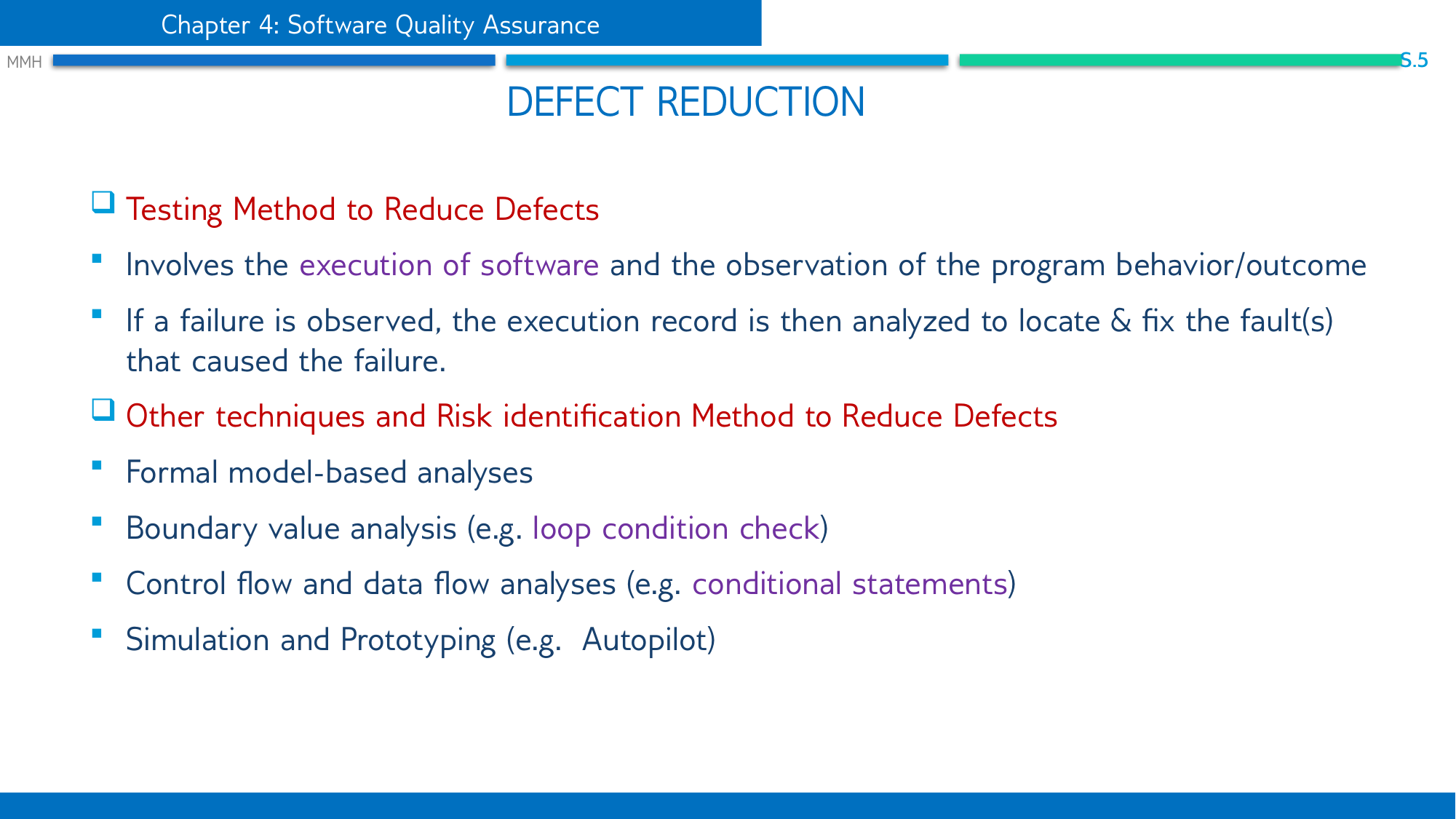

Chapter 4: Software Quality Assurance
 S.5
  MMH
Defect reduction
Testing Method to Reduce Defects
Involves the execution of software and the observation of the program behavior/outcome
If a failure is observed, the execution record is then analyzed to locate & fix the fault(s) that caused the failure.
Other techniques and Risk identification Method to Reduce Defects
Formal model-based analyses
Boundary value analysis (e.g. loop condition check)
Control flow and data flow analyses (e.g. conditional statements)
Simulation and Prototyping (e.g.  Autopilot)